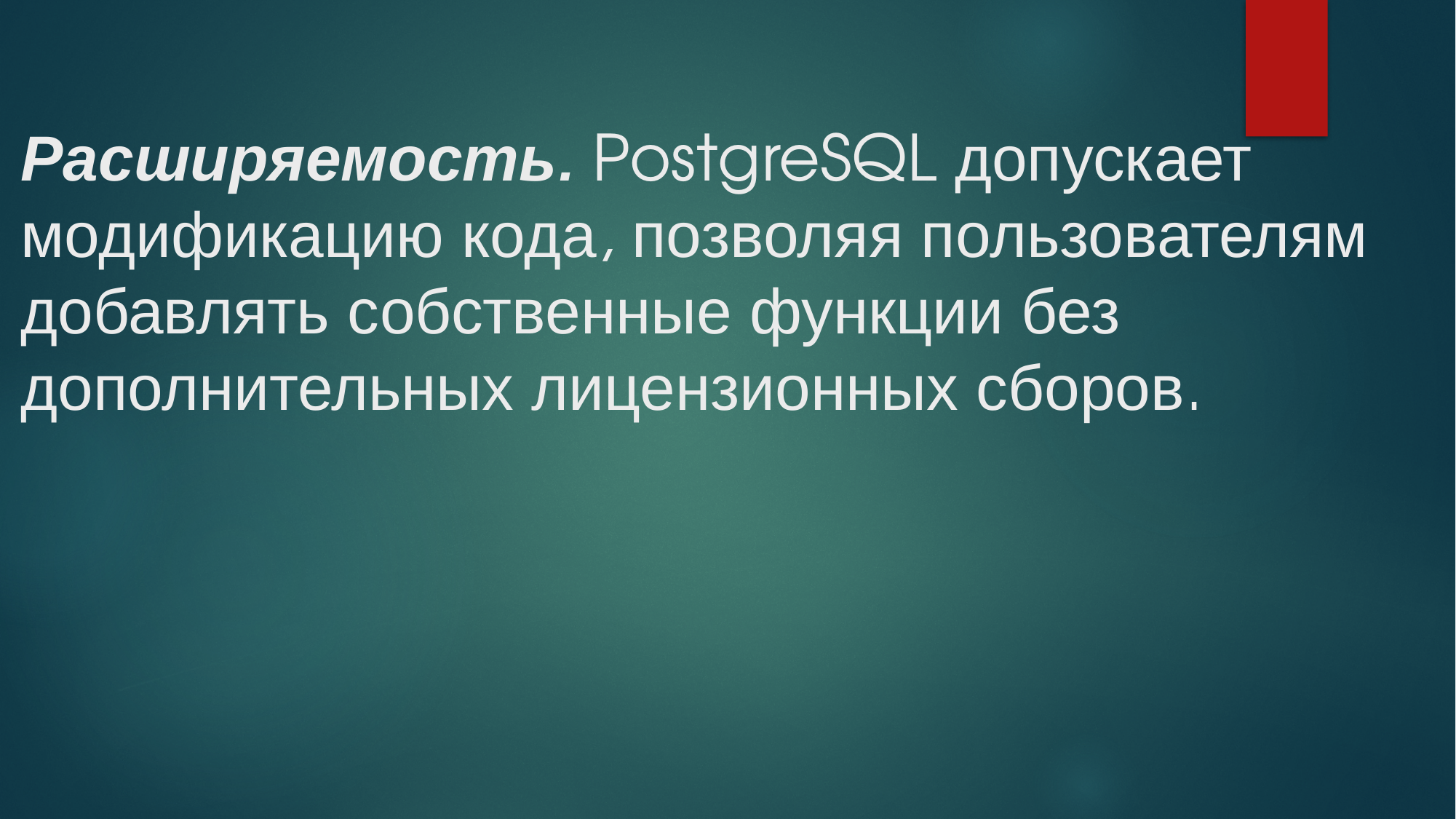

# Расширяемость. PostgreSQL допускает модификацию кода, позволяя пользователям добавлять собственные функции без дополнительных лицензионных сборов.